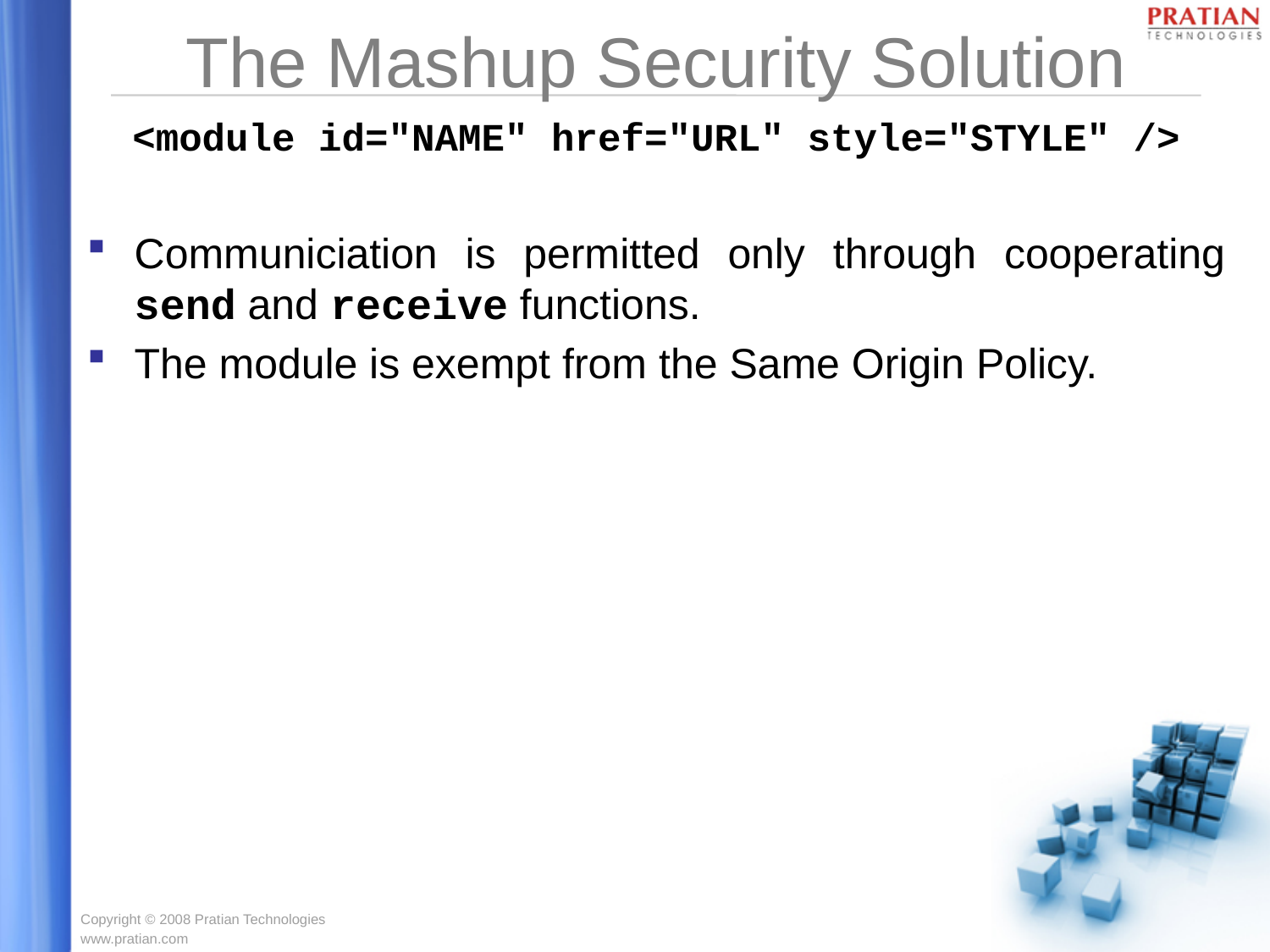

# The Mashup Security Solution
<module id="NAME" href="URL" style="STYLE" />

Communiciation is permitted only through cooperating send and receive functions.
The module is exempt from the Same Origin Policy.